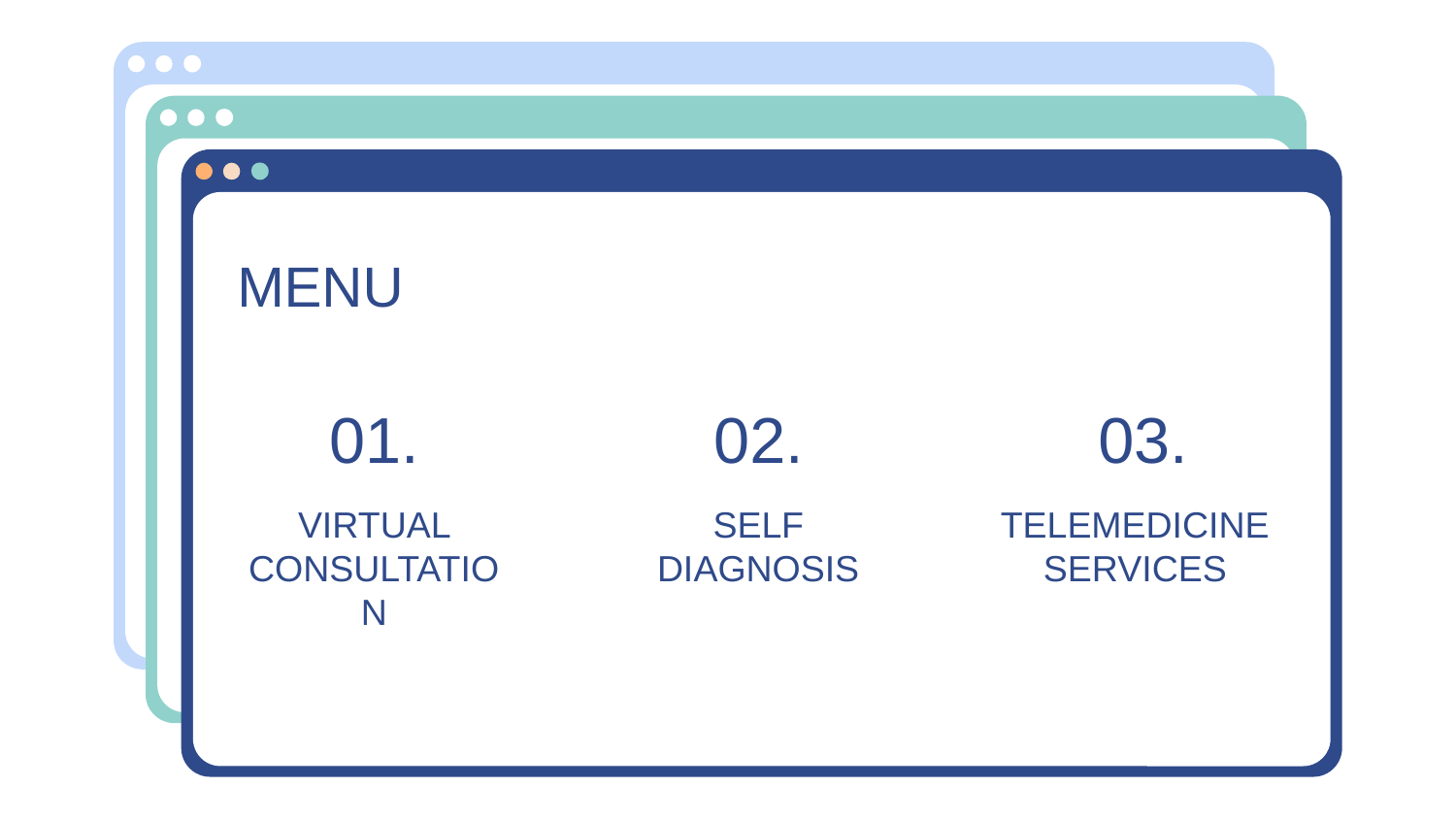

# MENU
01.
02.
03.
VIRTUAL CONSULTATION
SELF DIAGNOSIS
TELEMEDICINE SERVICES